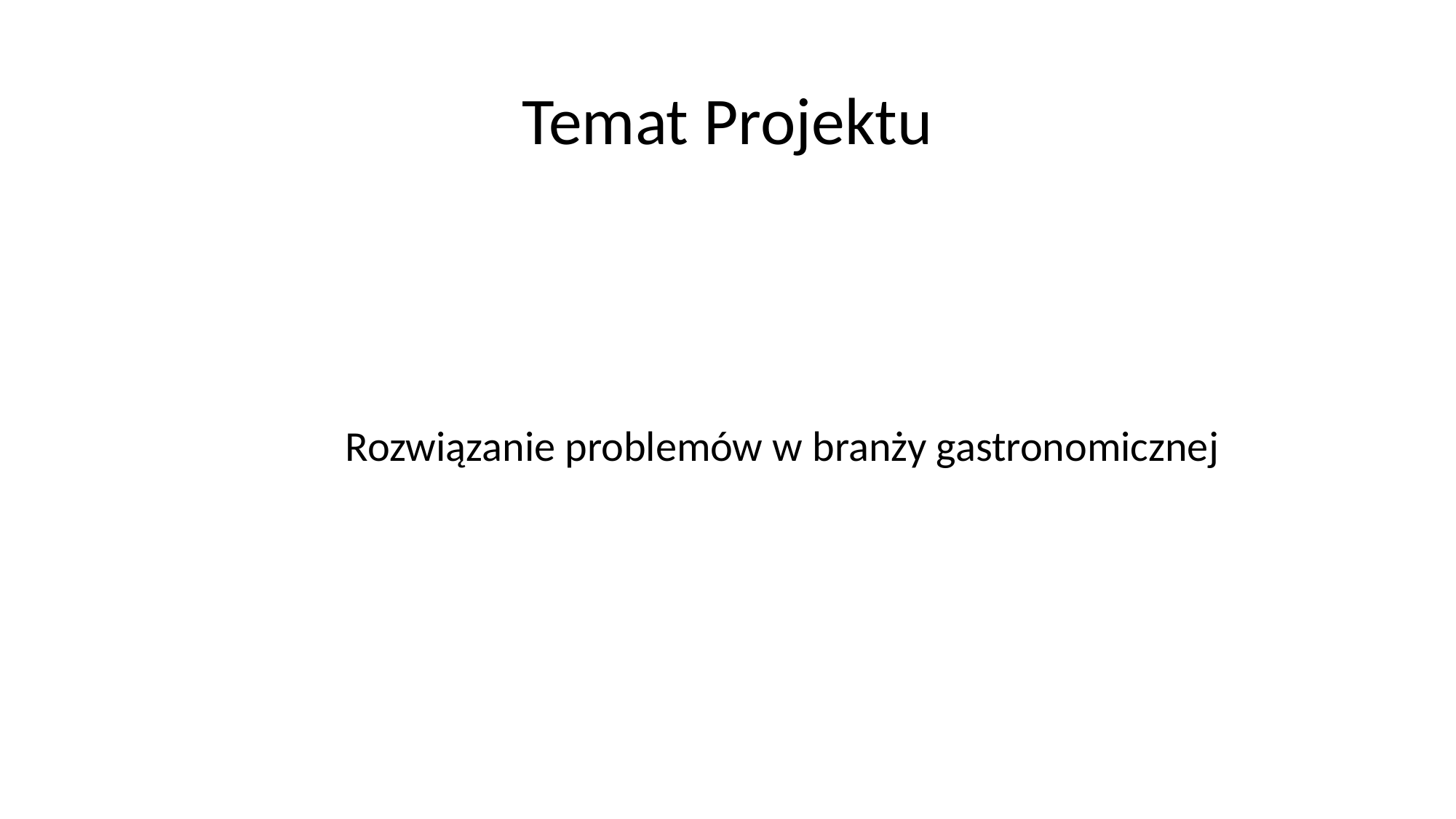

# Temat Projektu
	Rozwiązanie problemów w branży gastronomicznej